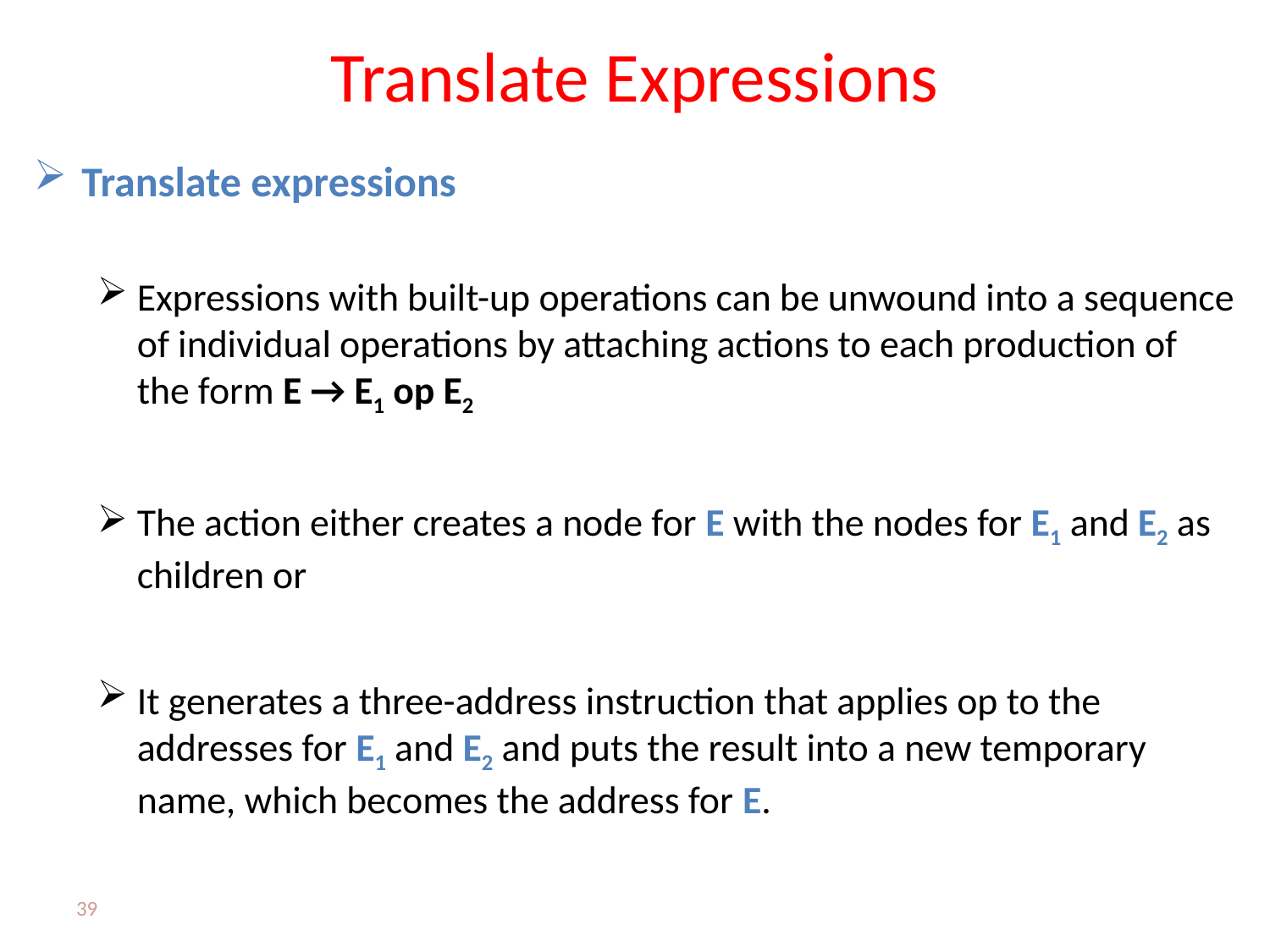

# Translate Expressions
Translate expressions

Expressions with built-up operations can be unwound into a sequence of individual operations by attaching actions to each production of the form E → E1 op E2

The action either creates a node for E with the nodes for E1 and E2 as children or

It generates a three-address instruction that applies op to the addresses for E1 and E2 and puts the result into a new temporary name, which becomes the address for E.
39